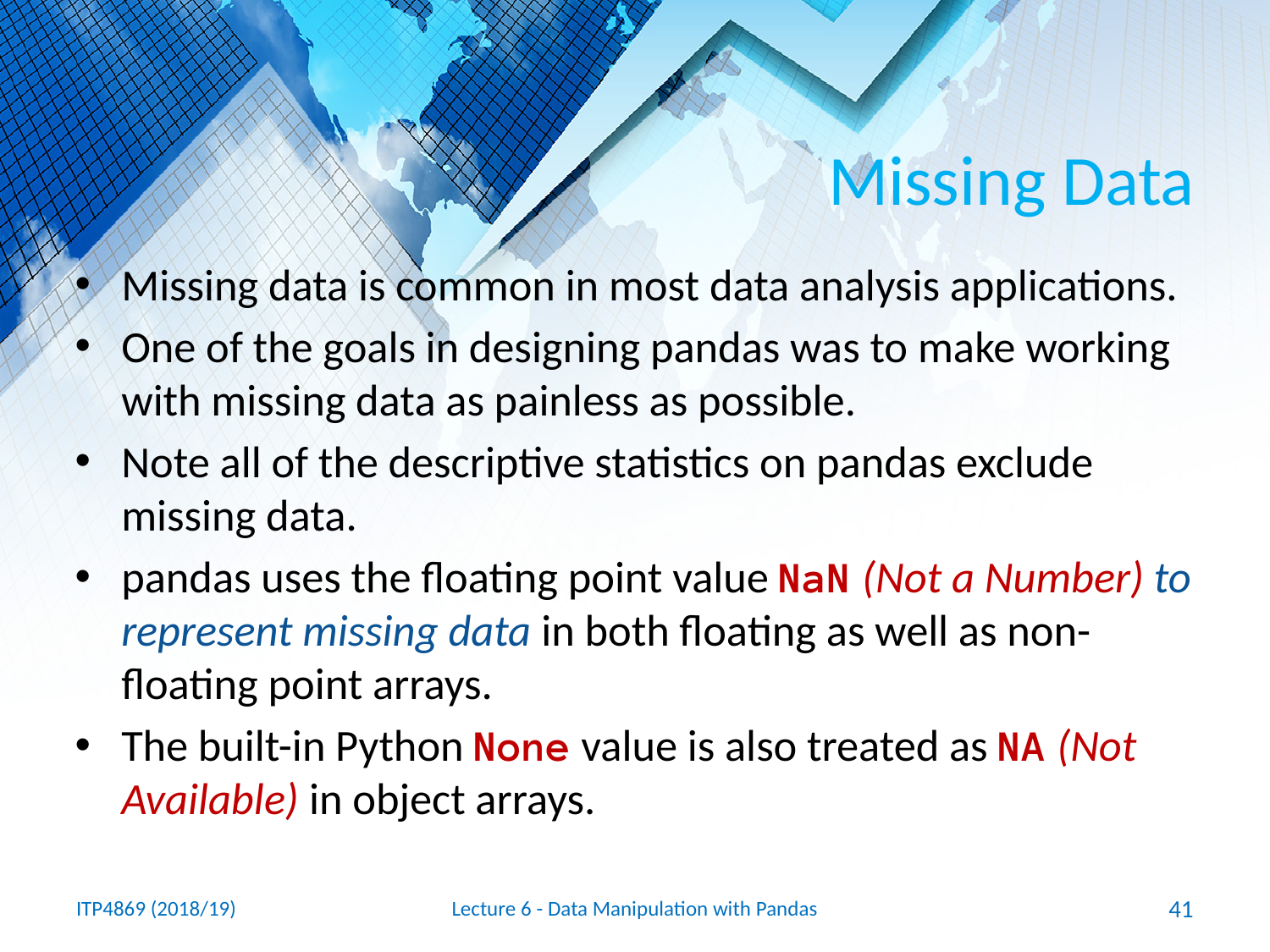

# Missing Data
Missing data is common in most data analysis applications.
One of the goals in designing pandas was to make working with missing data as painless as possible.
Note all of the descriptive statistics on pandas exclude missing data.
pandas uses the floating point value NaN (Not a Number) to represent missing data in both floating as well as non-floating point arrays.
The built-in Python None value is also treated as NA (Not Available) in object arrays.
ITP4869 (2018/19)
Lecture 6 - Data Manipulation with Pandas
41